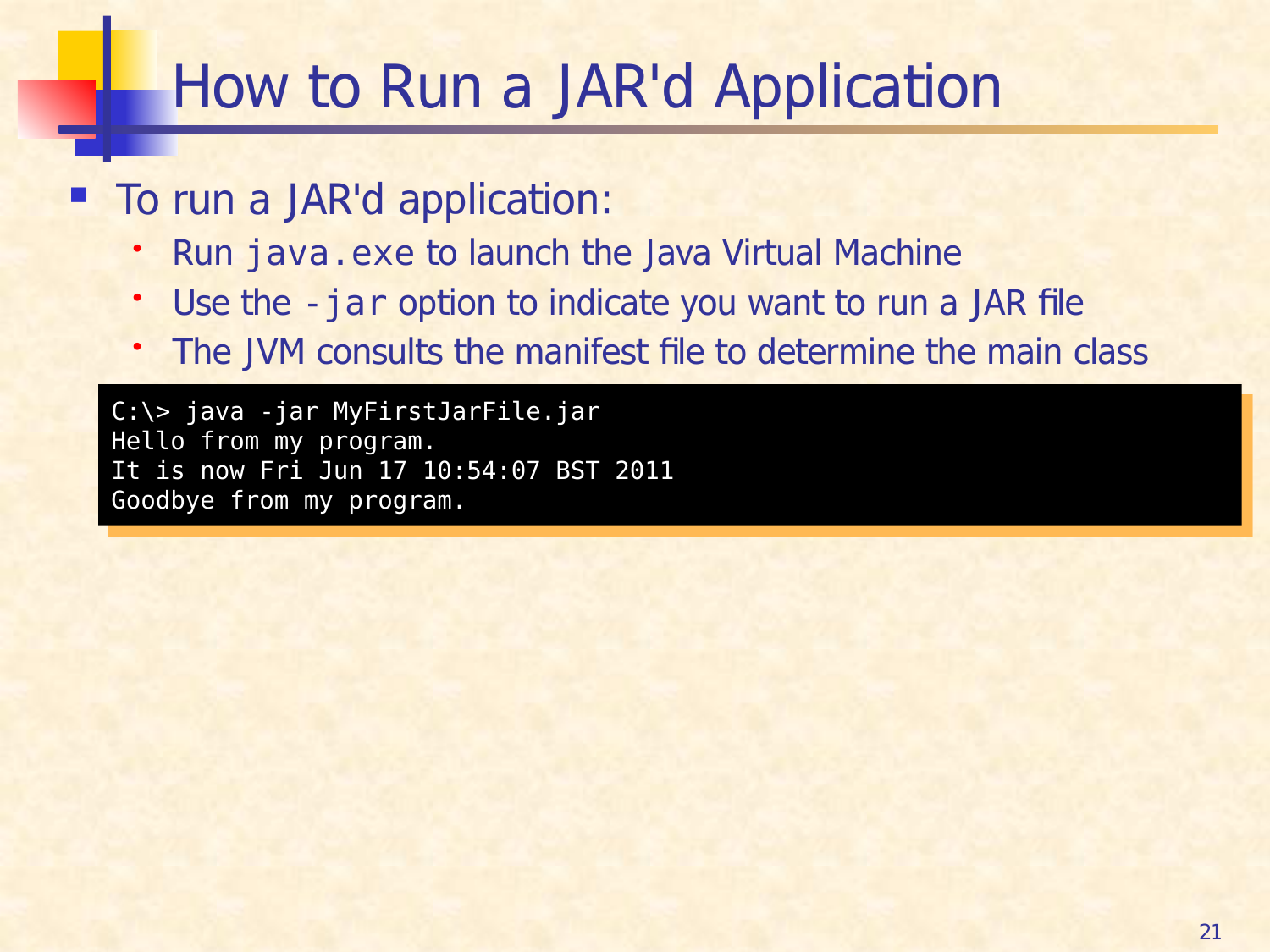

# How to Run a JAR'd Application
To run a JAR'd application:
Run java.exe to launch the Java Virtual Machine
Use the -jar option to indicate you want to run a JAR file
The JVM consults the manifest file to determine the main class
C:\> java -jar MyFirstJarFile.jar
Hello from my program.
It is now Fri Jun 17 10:54:07 BST 2011
Goodbye from my program.
21